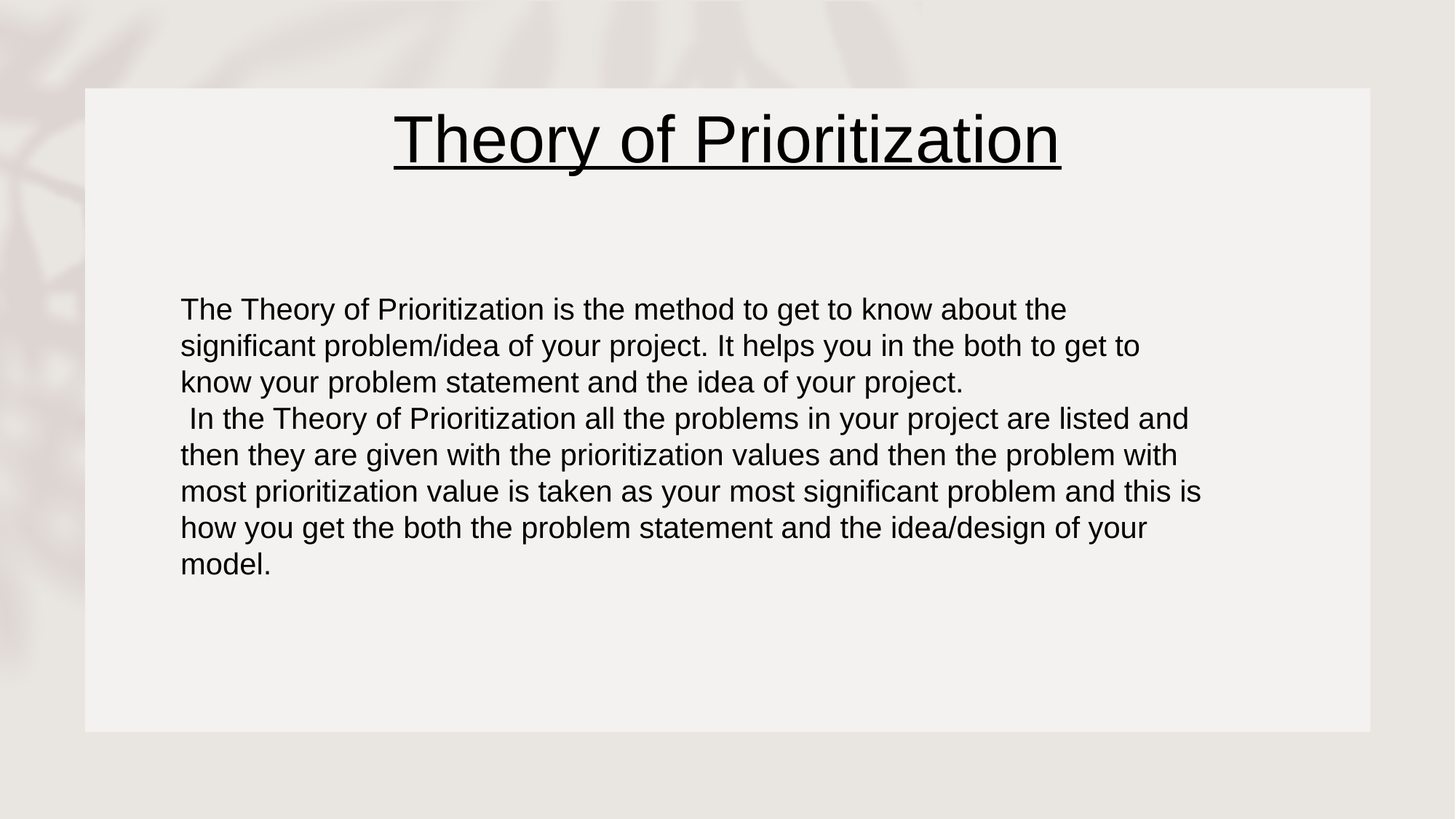

# Theory of Prioritization
The Theory of Prioritization is the method to get to know about the significant problem/idea of your project. It helps you in the both to get to know your problem statement and the idea of your project.
 In the Theory of Prioritization all the problems in your project are listed and then they are given with the prioritization values and then the problem with most prioritization value is taken as your most significant problem and this is how you get the both the problem statement and the idea/design of your model.